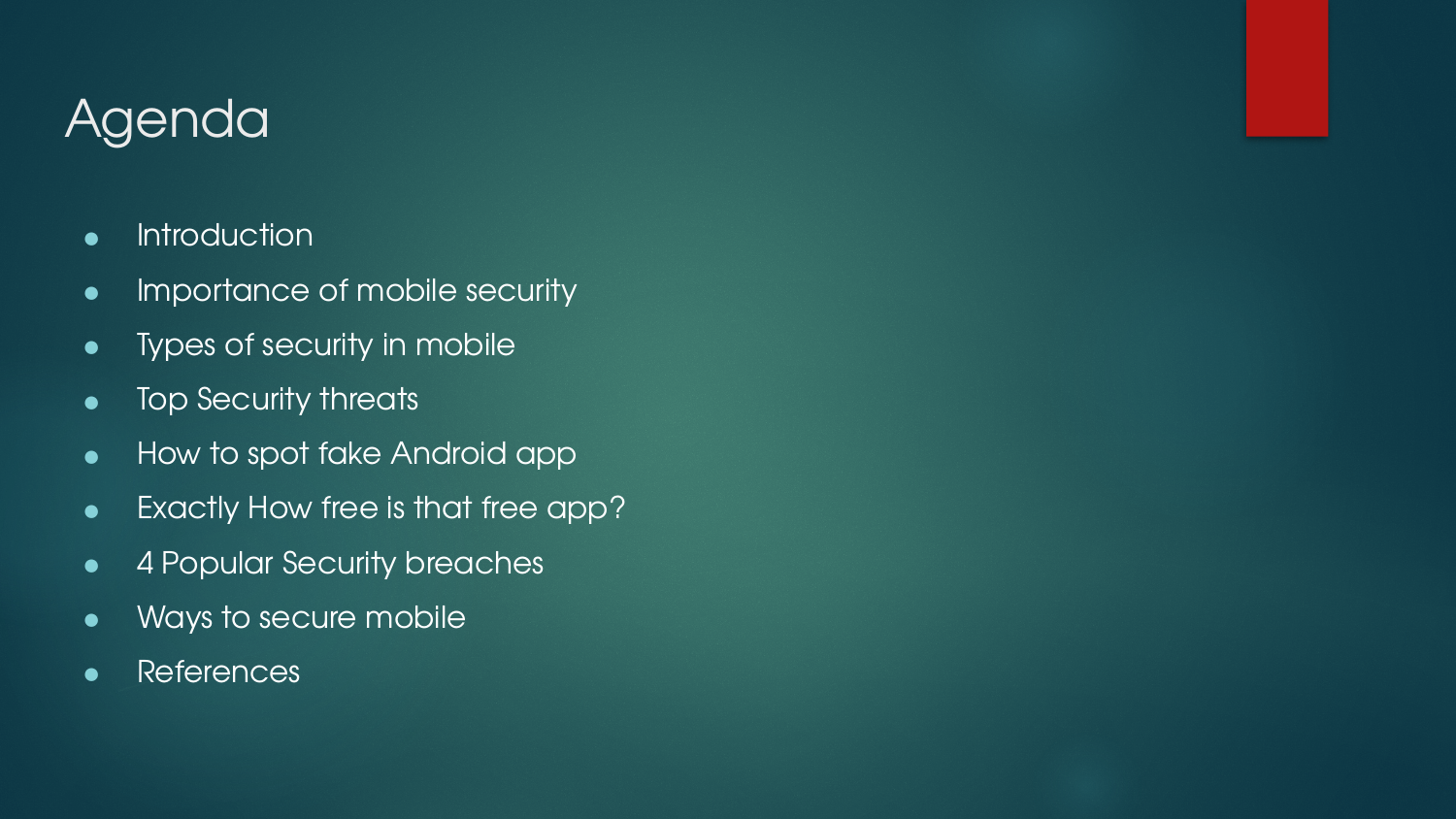

# Agenda
Introduction
Importance of mobile security
Types of security in mobile
Top Security threats
How to spot fake Android app
Exactly How free is that free app?
4 Popular Security breaches
Ways to secure mobile
References